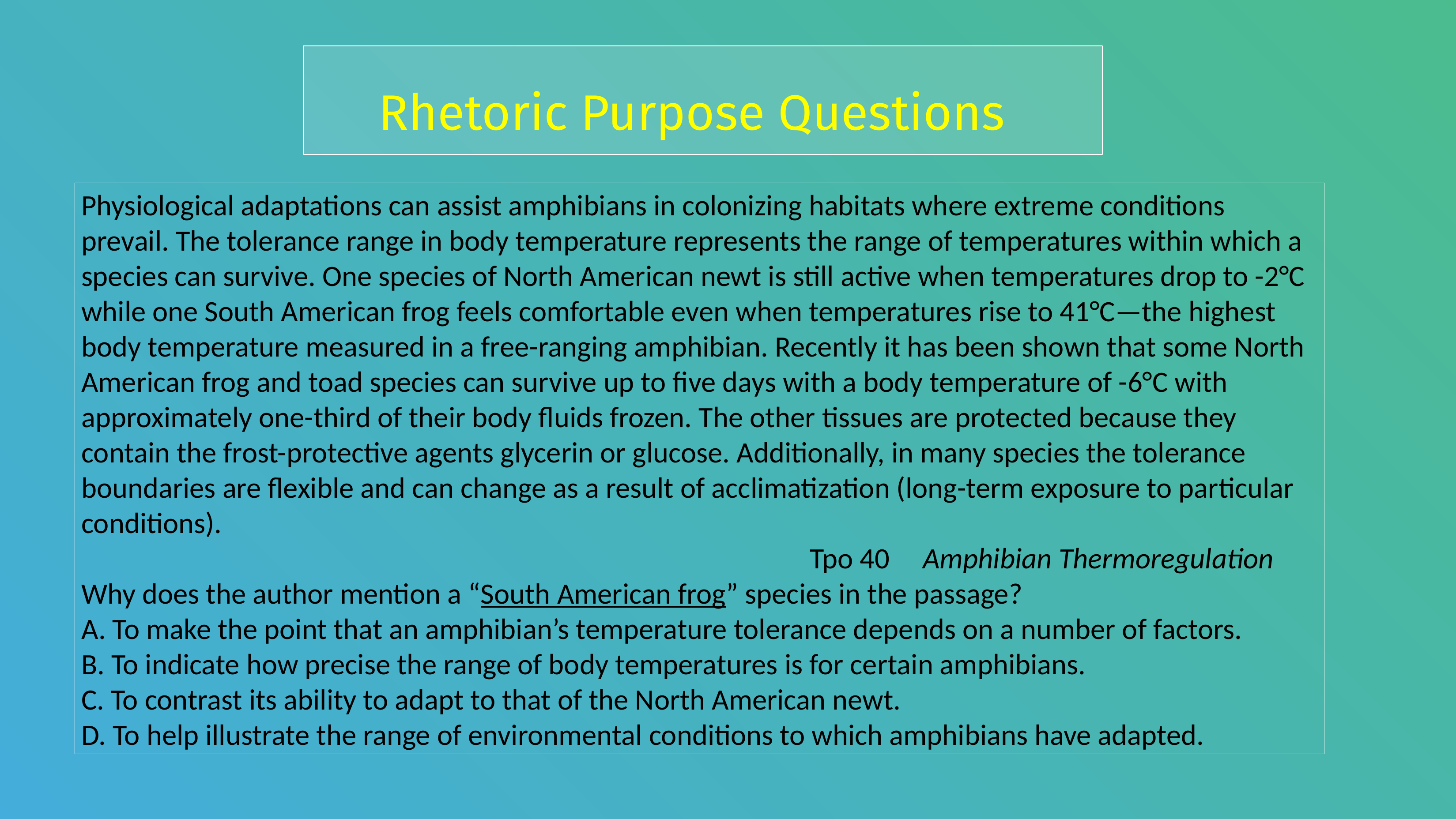

Rhetoric Purpose Questions
Physiological adaptations can assist amphibians in colonizing habitats where extreme conditions prevail. The tolerance range in body temperature represents the range of temperatures within which a species can survive. One species of North American newt is still active when temperatures drop to -2°C while one South American frog feels comfortable even when temperatures rise to 41°C—the highest body temperature measured in a free-ranging amphibian. Recently it has been shown that some North American frog and toad species can survive up to five days with a body temperature of -6°C with approximately one-third of their body fluids frozen. The other tissues are protected because they contain the frost-protective agents glycerin or glucose. Additionally, in many species the tolerance boundaries are flexible and can change as a result of acclimatization (long-term exposure to particular conditions).
											Tpo 40     Amphibian Thermoregulation
Why does the author mention a “South American frog” species in the passage?
A. To make the point that an amphibian’s temperature tolerance depends on a number of factors.
B. To indicate how precise the range of body temperatures is for certain amphibians.
C. To contrast its ability to adapt to that of the North American newt.
D. To help illustrate the range of environmental conditions to which amphibians have adapted.